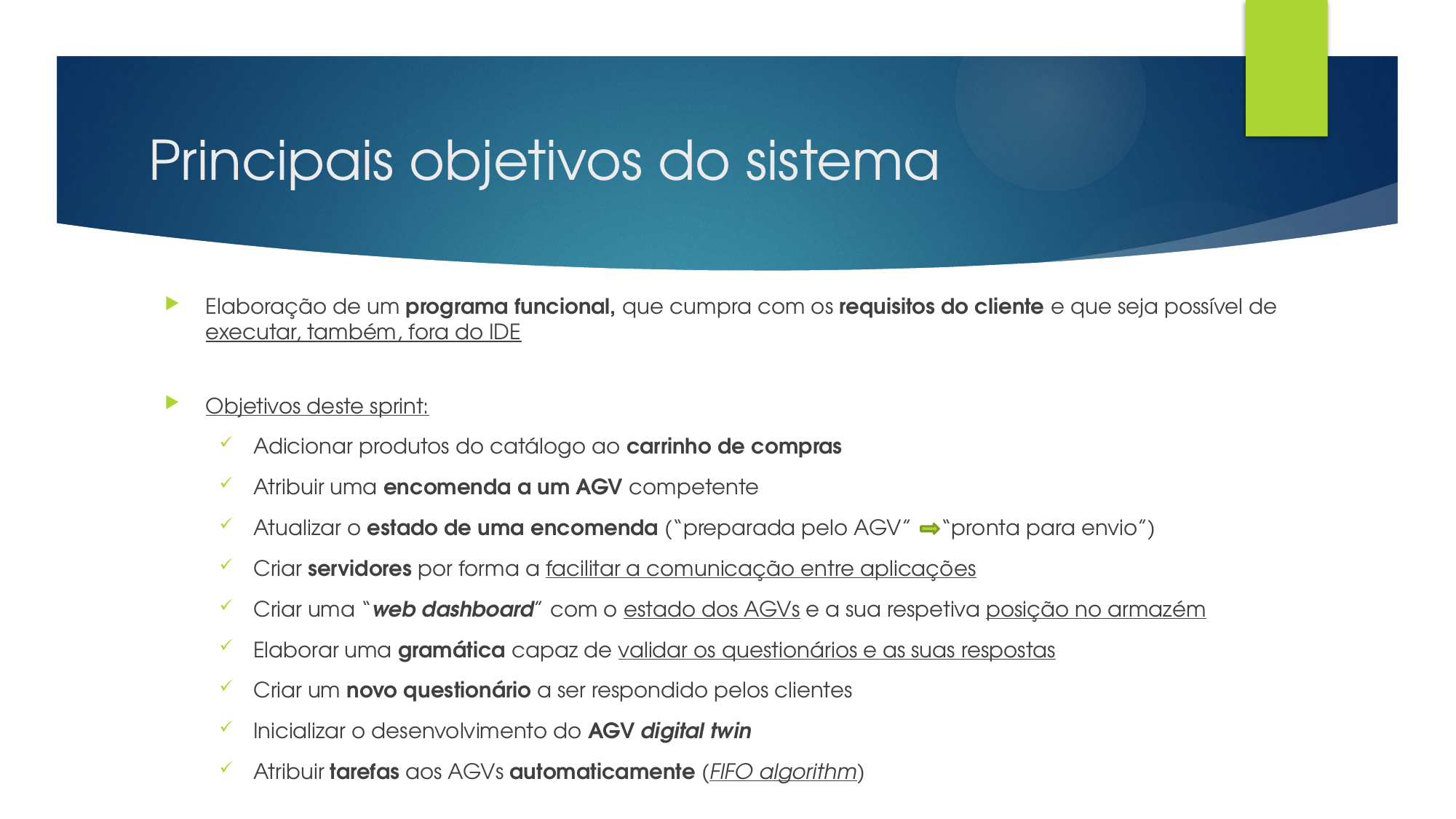

# Principais objetivos do sistema
Elaboração de um programa funcional, que cumpra com os requisitos do cliente e que seja possível de executar, também, fora do IDE

Objetivos deste sprint:
Adicionar produtos do catálogo ao carrinho de compras
Atribuir uma encomenda a um AGV competente
Atualizar o estado de uma encomenda (“preparada pelo AGV”     “pronta para envio”)
Criar servidores por forma a facilitar a comunicação entre aplicações
Criar uma “web dashboard” com o estado dos AGVs e a sua respetiva posição no armazém
Elaborar uma gramática capaz de validar os questionários e as suas respostas
Criar um novo questionário a ser respondido pelos clientes
Inicializar o desenvolvimento do AGV digital twin
Atribuir tarefas aos AGVs automaticamente (FIFO algorithm)